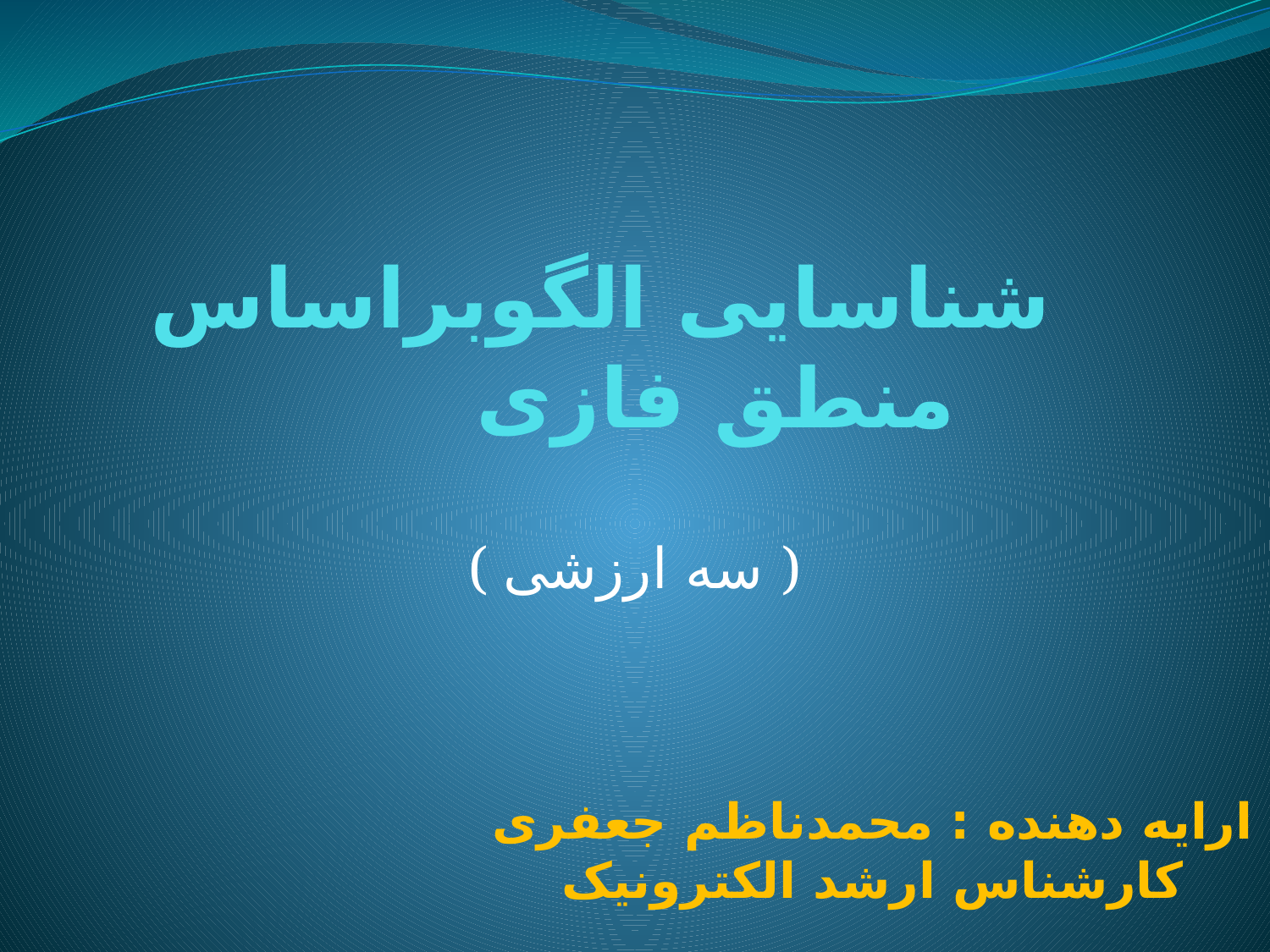

# شناسایی الگوبراساس منطق فازی
( سه ارزشی )
ارایه دهنده : محمدناظم جعفری
کارشناس ارشد الکترونیک